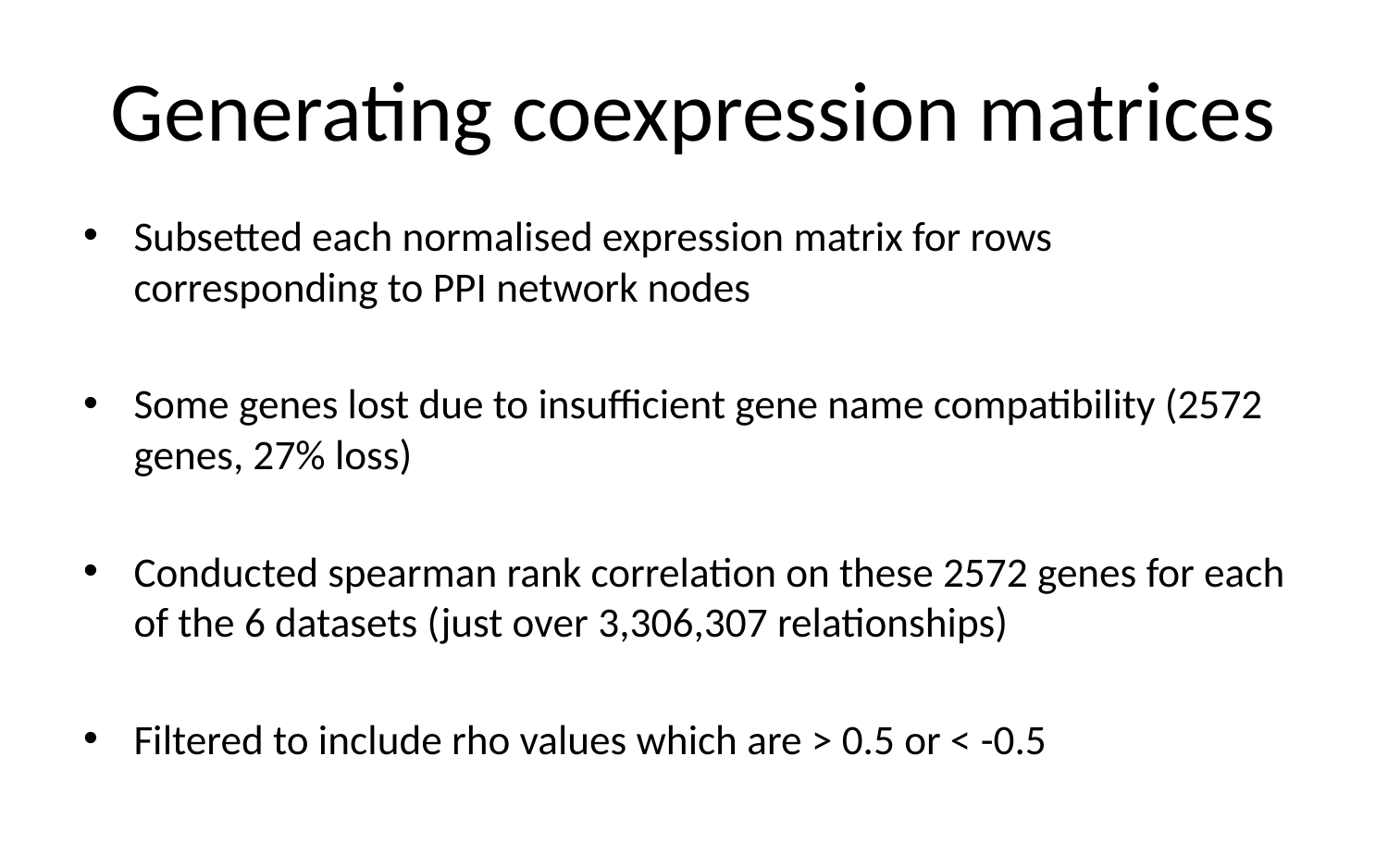

# Generating coexpression matrices
Subsetted each normalised expression matrix for rows corresponding to PPI network nodes

Some genes lost due to insufficient gene name compatibility (2572 genes, 27% loss)

Conducted spearman rank correlation on these 2572 genes for each of the 6 datasets (just over 3,306,307 relationships)

Filtered to include rho values which are > 0.5 or < -0.5